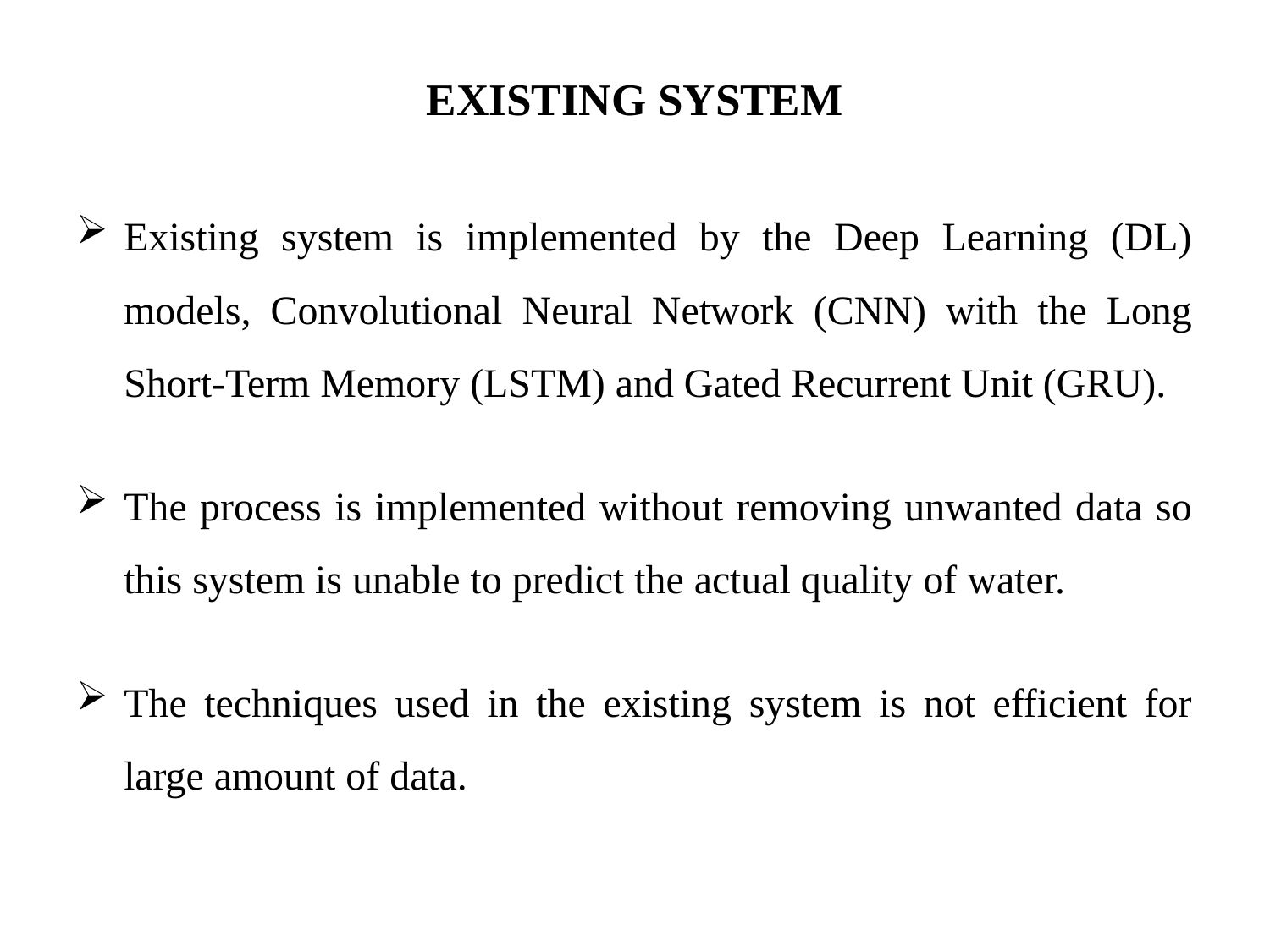

# EXISTING SYSTEM
Existing system is implemented by the Deep Learning (DL) models, Convolutional Neural Network (CNN) with the Long Short-Term Memory (LSTM) and Gated Recurrent Unit (GRU).

The process is implemented without removing unwanted data so this system is unable to predict the actual quality of water.

The techniques used in the existing system is not efficient for large amount of data.